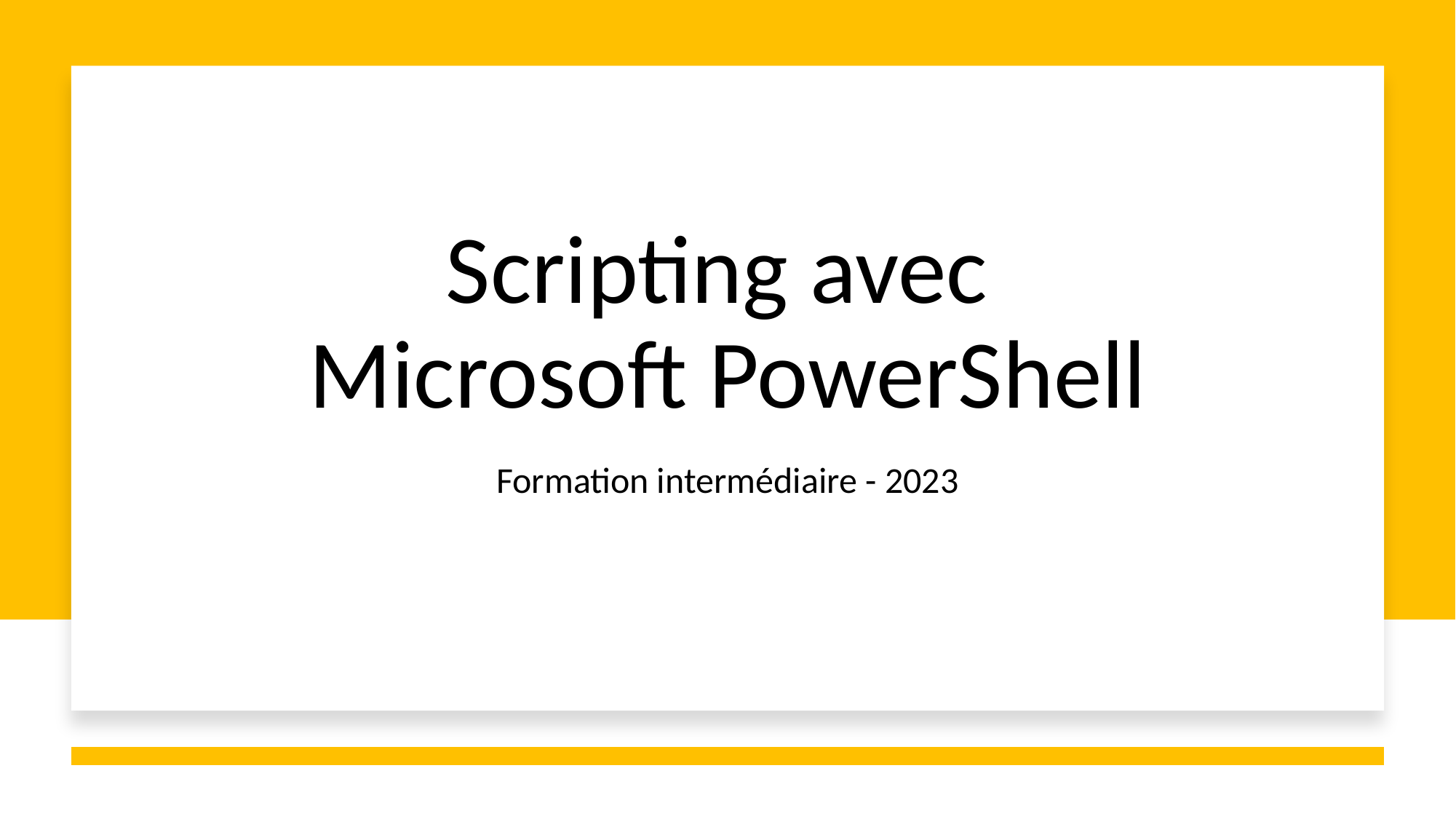

# Scripting avec Microsoft PowerShell
Formation intermédiaire - 2023